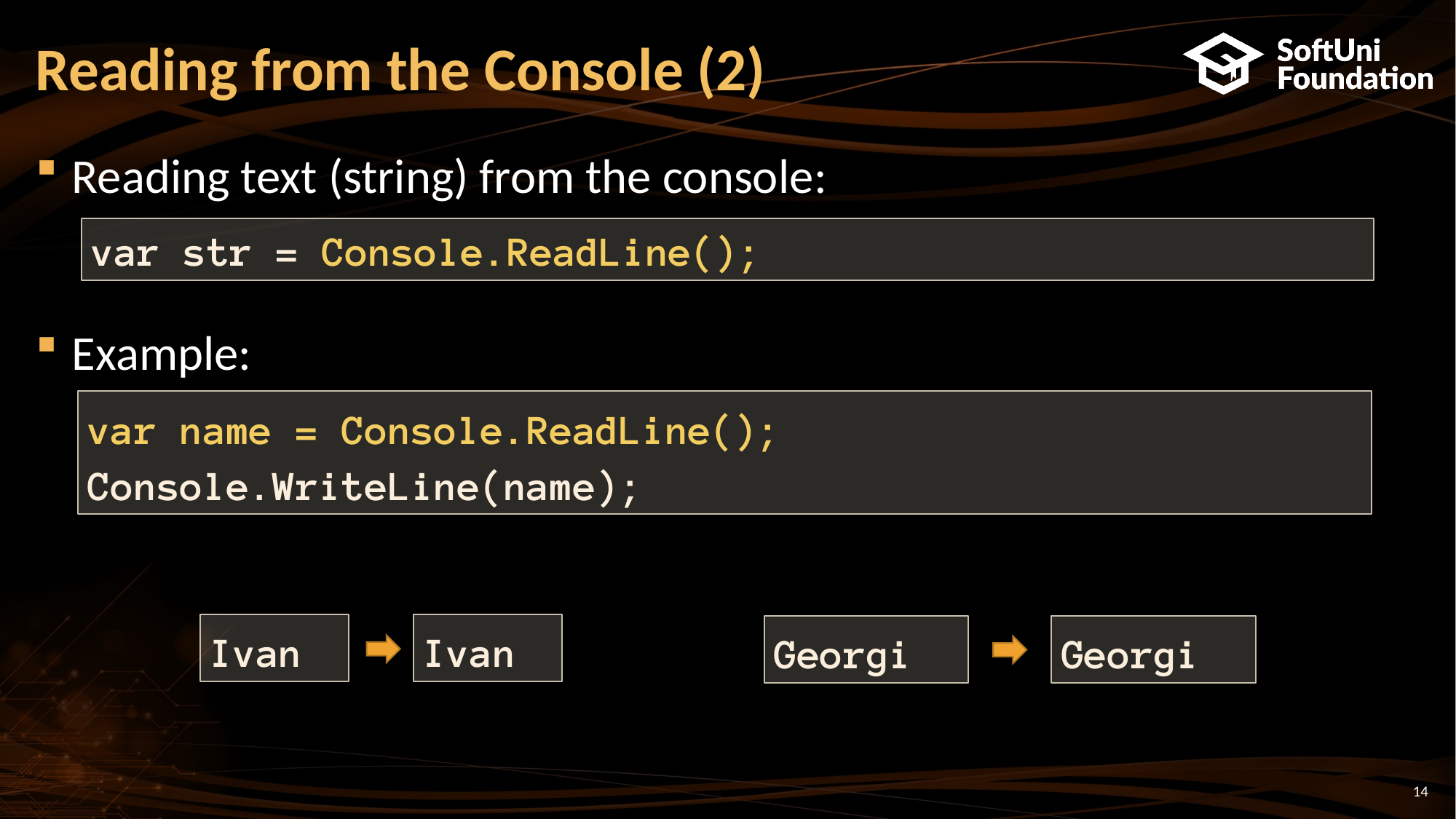

# Reading from the Console (2)
Reading text (string) from the console:

Example:
var str = Console.ReadLine();
var name = Console.ReadLine();
Console.WriteLine(name);
Ivan
Ivan

Georgi
Georgi

14